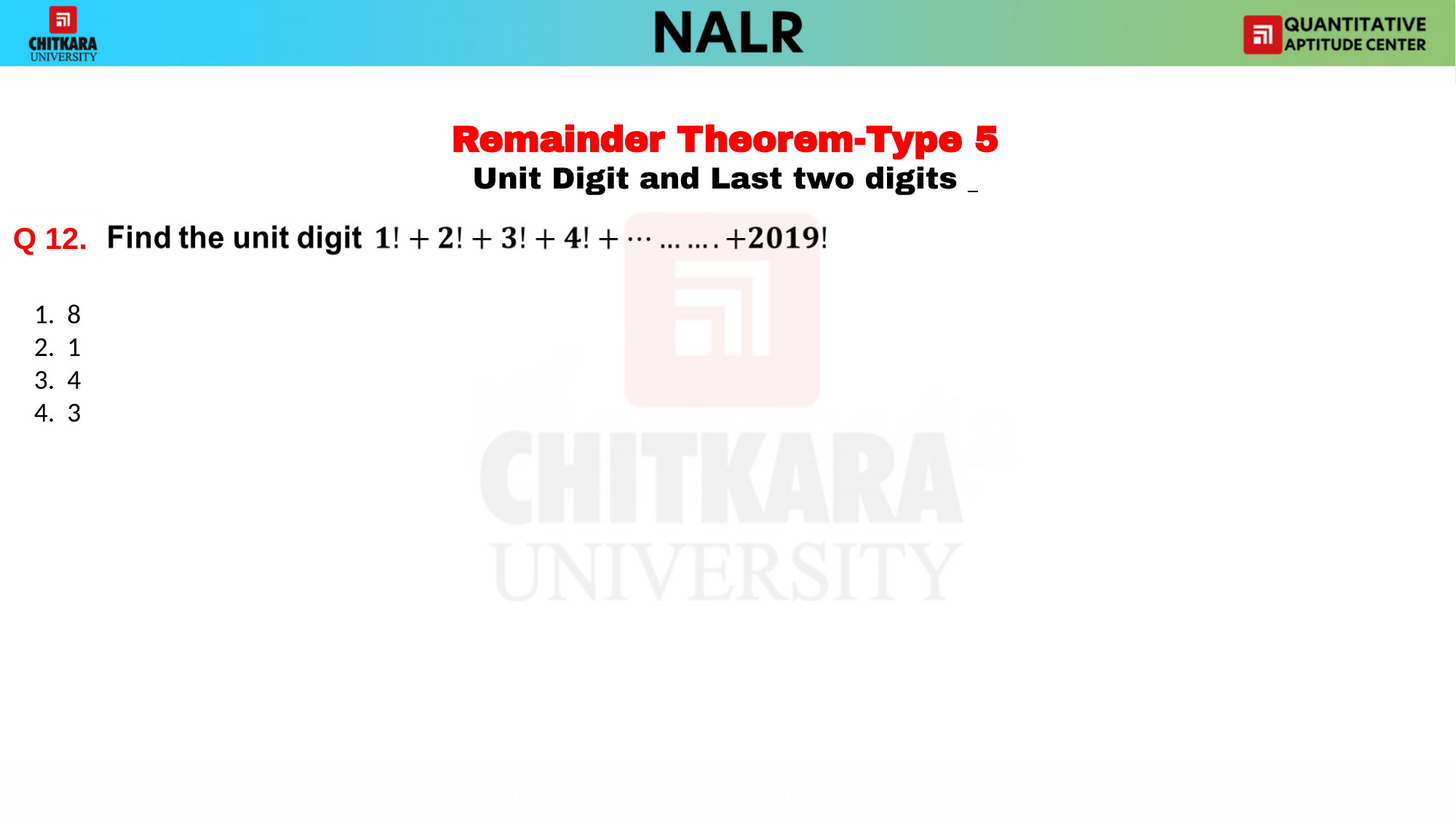

Remainder Theorem-Type 5
Unit Digit and Last two digits
Q 12.

1.  8
2.  1
3.  4
4.  3